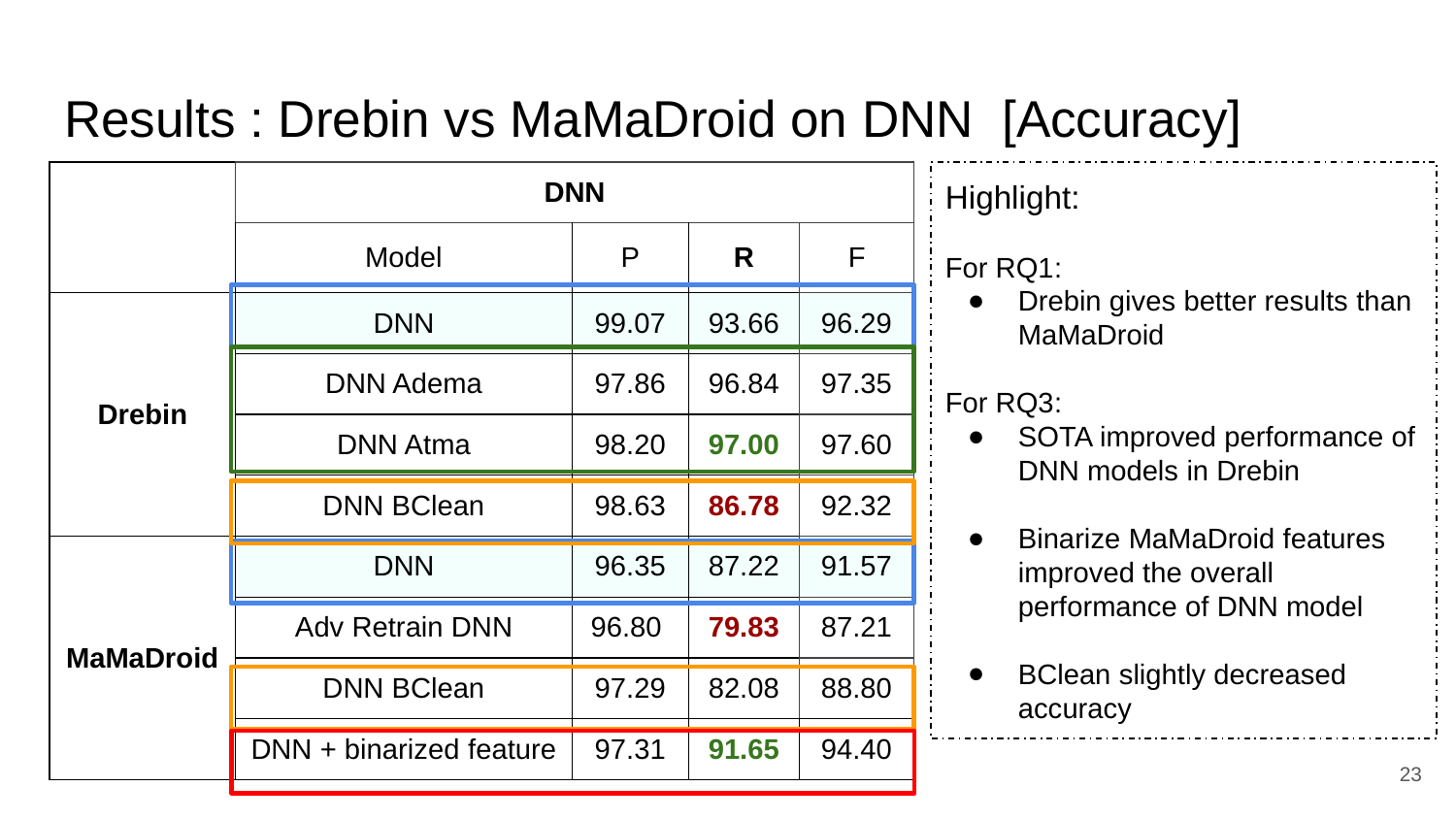

# Results : Drebin vs MaMaDroid on DNN  [Accuracy]
|  | DNN |  |  |  |
| --- | --- | --- | --- | --- |
|  | Model | P | R | F |
| Drebin | DNN | 99.07 | 93.66 | 96.29 |
|  | DNN Adema | 97.86 | 96.84 | 97.35 |
|  | DNN Atma | 98.20 | 97.00 | 97.60 |
|  | DNN BClean | 98.63 | 86.78 | 92.32 |
| MaMaDroid | DNN | 96.35 | 87.22 | 91.57 |
|  | Adv Retrain DNN | 96.80 | 79.83 | 87.21 |
|  | DNN BClean | 97.29 | 82.08 | 88.80 |
|  | DNN + binarized feature | 97.31 | 91.65 | 94.40 |
Highlight:

For RQ1:
Drebin gives better results than MaMaDroid

For RQ3:
SOTA improved performance of DNN models in Drebin

Binarize MaMaDroid features improved the overall performance of DNN model

BClean slightly decreased accuracy

23